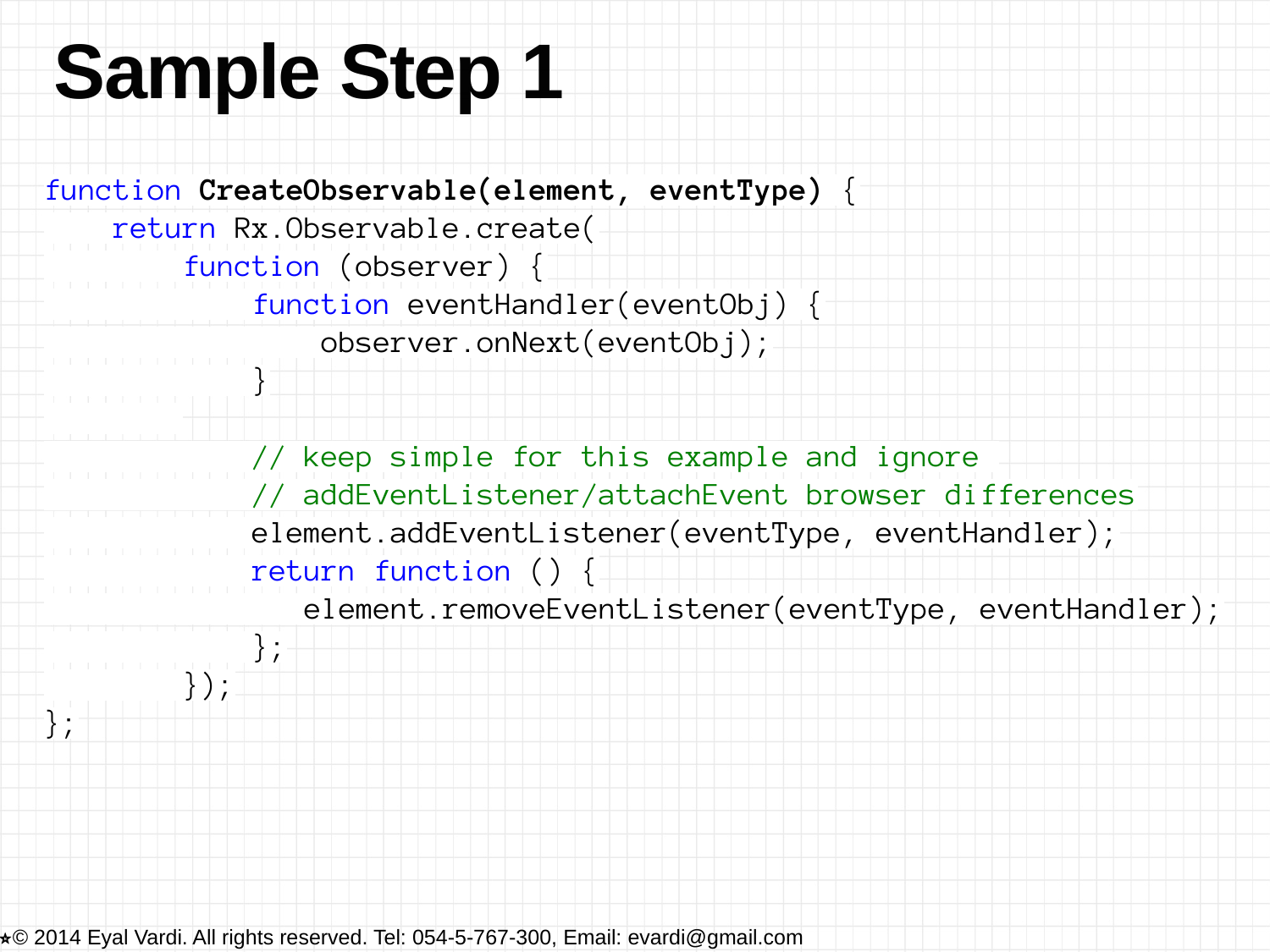

# Sample Step 1
function CreateObservable(element, eventType) {
    return Rx.Observable.create(
        function (observer) {
            function eventHandler(eventObj) {
                observer.onNext(eventObj);
            }

            // keep simple for this example and ignore
            // addEventListener/attachEvent browser differences
            element.addEventListener(eventType, eventHandler);
            return function () {
               element.removeEventListener(eventType, eventHandler);
            };
        });
};